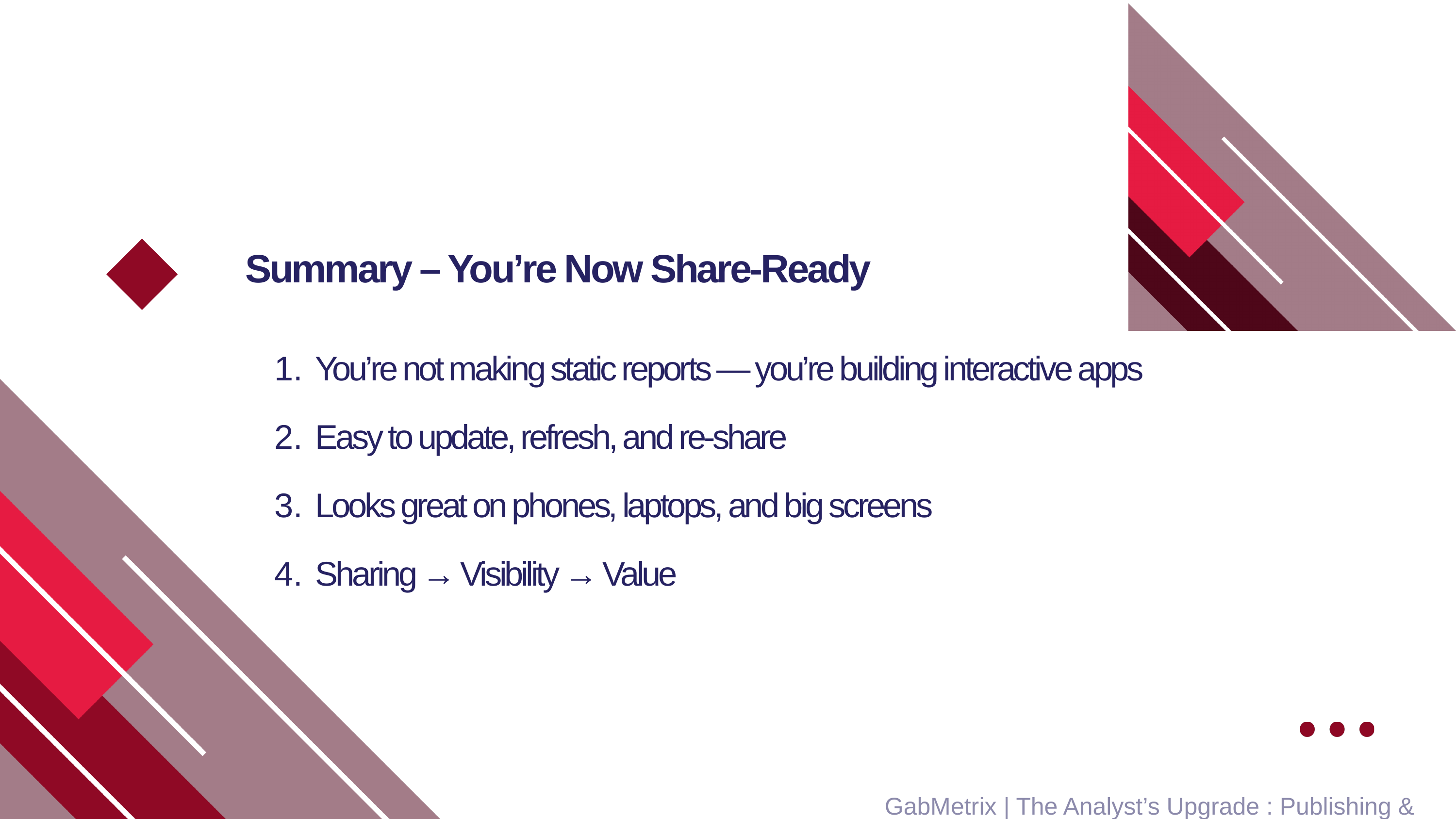

Summary – You’re Now Share-Ready
You’re not making static reports — you’re building interactive apps
Easy to update, refresh, and re-share
Looks great on phones, laptops, and big screens
Sharing → Visibility → Value

GabMetrix | The Analyst’s Upgrade : Publishing & Sharing